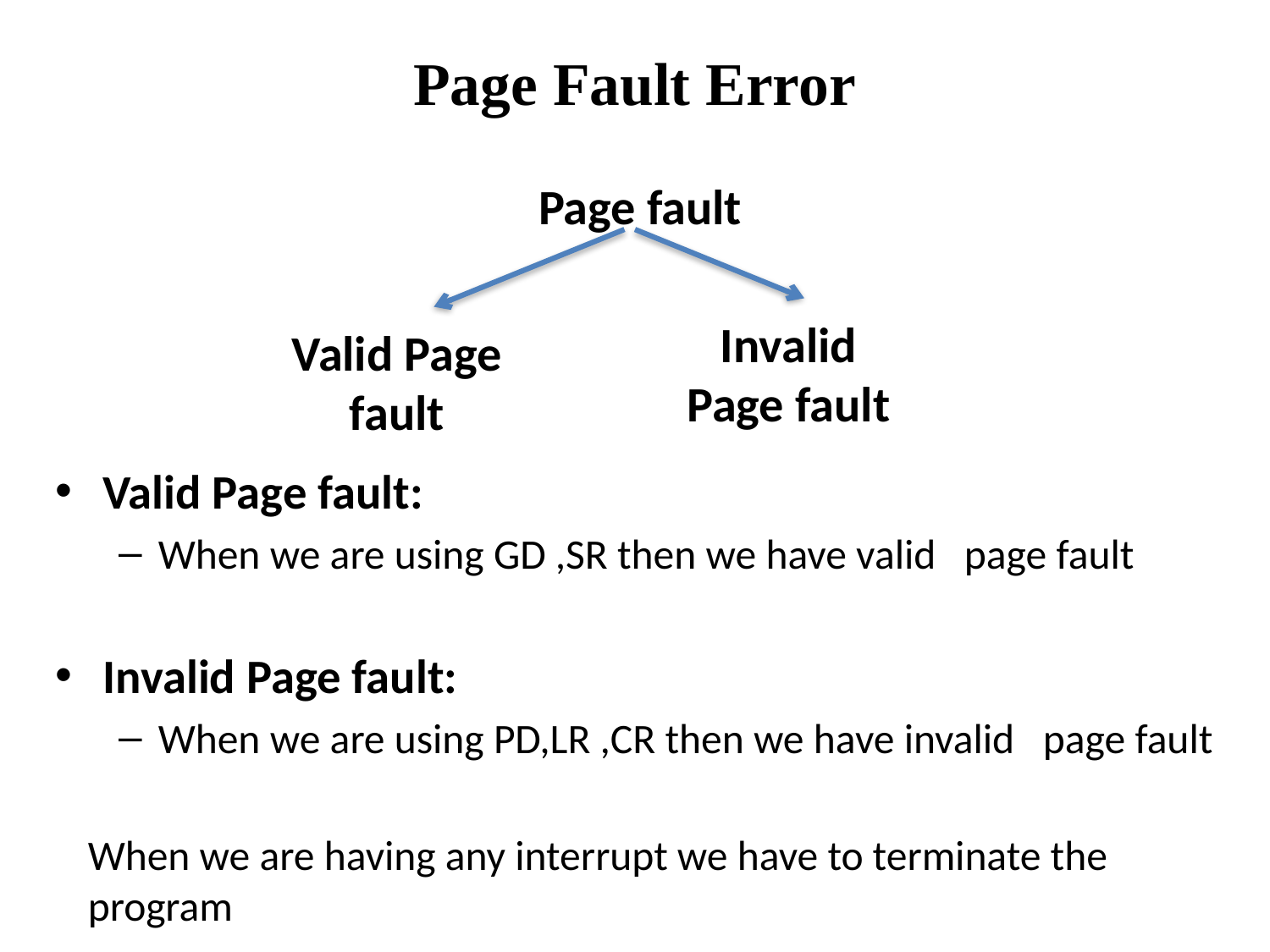

# Page Fault Error
Page fault
Invalid Page fault
Valid Page fault
Valid Page fault:
When we are using GD ,SR then we have valid   page fault

Invalid Page fault:
When we are using PD,LR ,CR then we have invalid   page fault

When we are having any interrupt we have to terminate the program